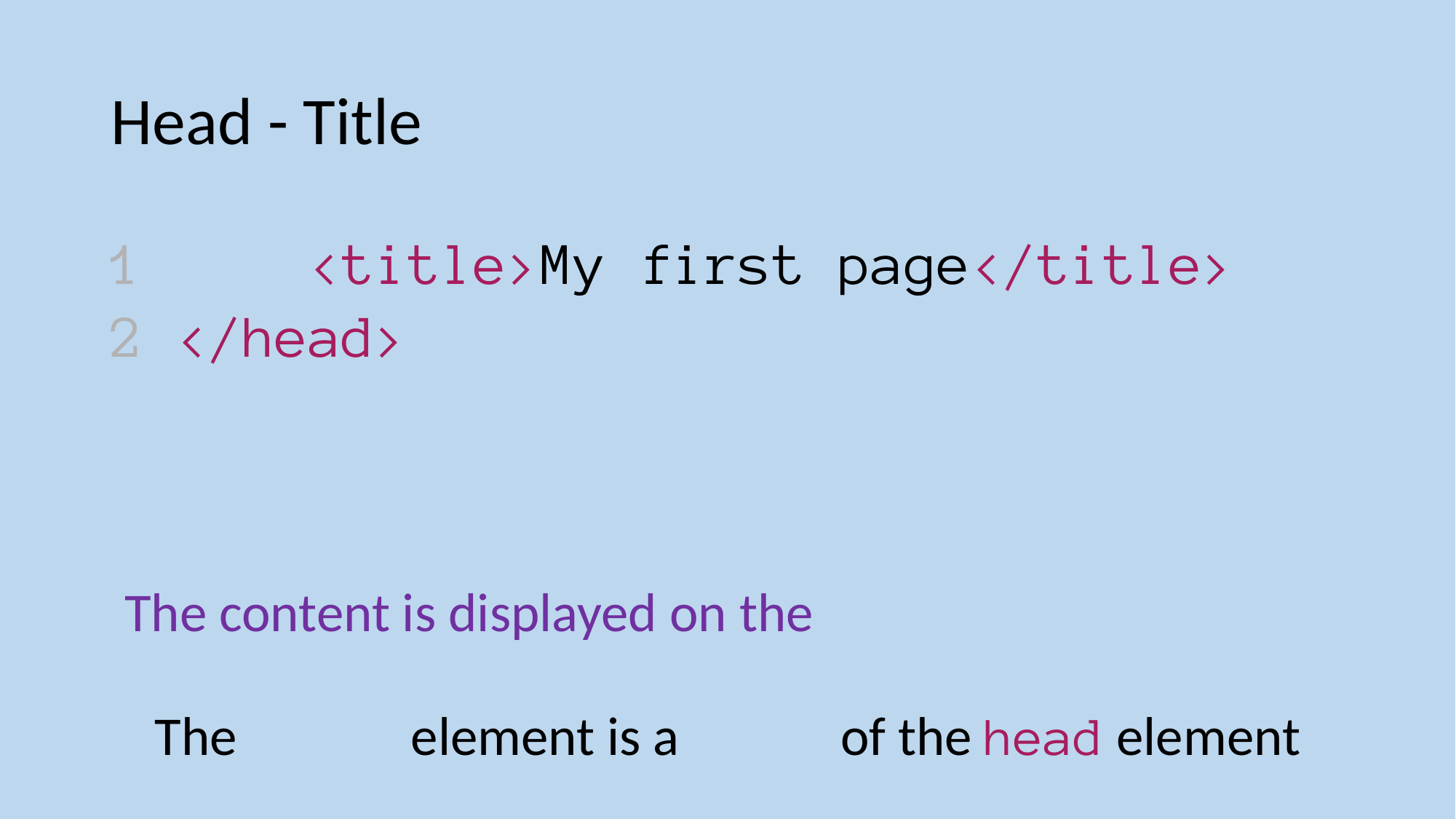

# Head - Title
1     <title>My first page</title>
2 </head>
The content is displayed on the
The       element is a             of the head element